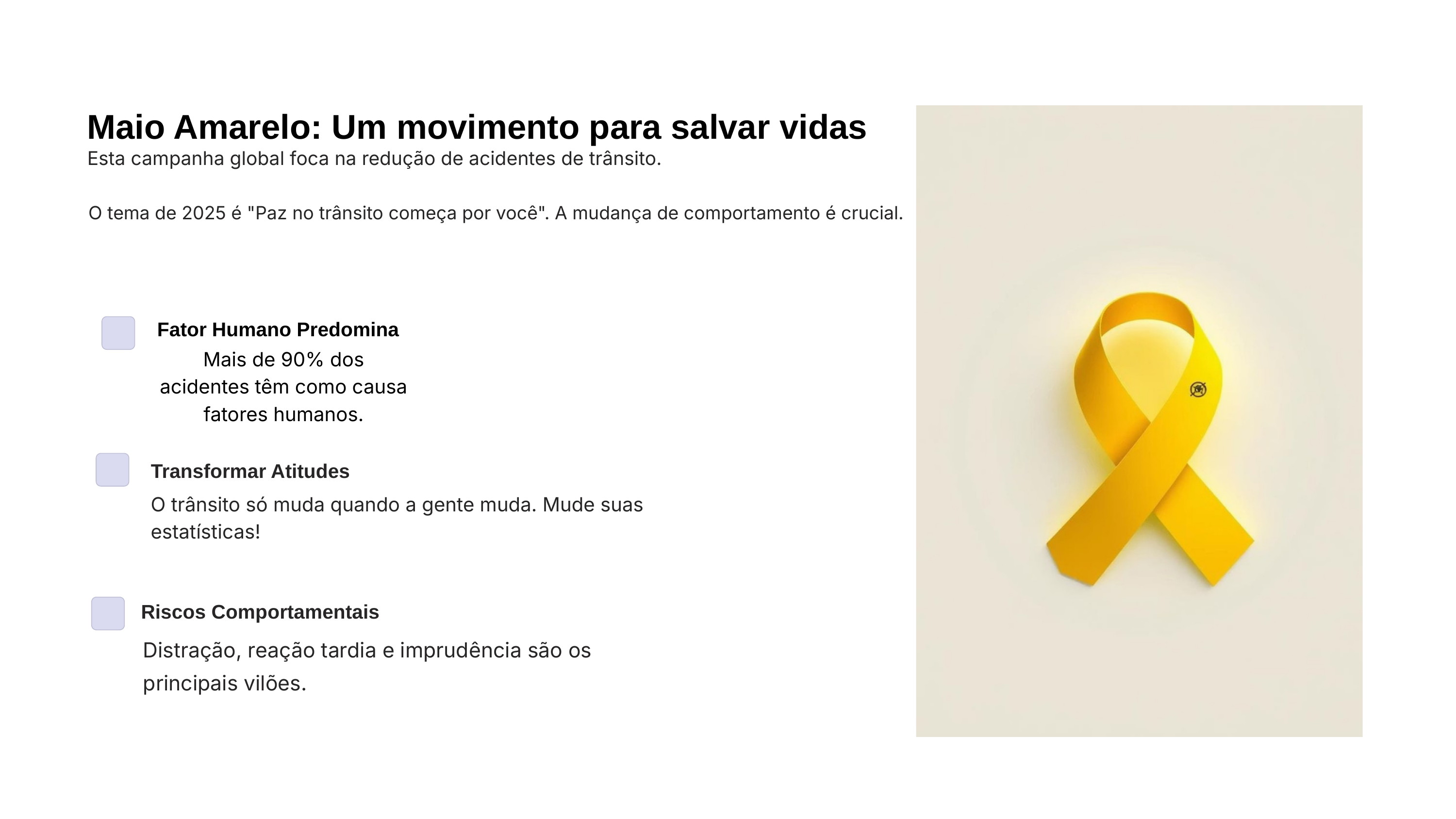

Maio Amarelo: Um movimento para salvar vidas

Esta campanha global foca na redução de acidentes de trânsito.

O tema de 2025 é "Paz no trânsito começa por você". A mudança de comportamento é crucial.

Fator Humano Predomina

Mais de 90% dos acidentes têm como causa fatores humanos.

Transformar Atitudes
O trânsito só muda quando a gente muda. Mude suas estatísticas!

Riscos Comportamentais
Distração, reação tardia e imprudência são os principais vilões.